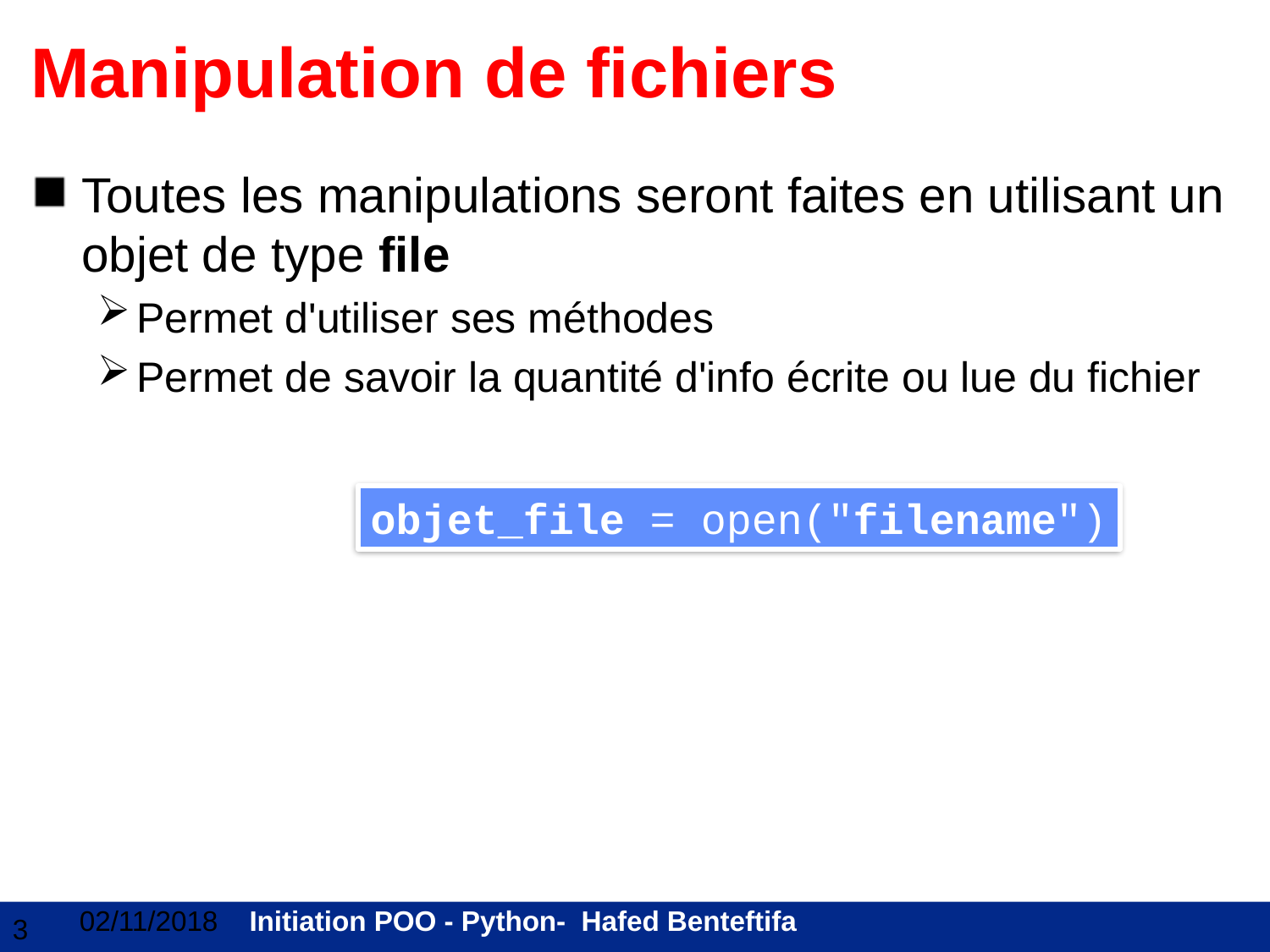

# Manipulation de fichiers
Toutes les manipulations seront faites en utilisant un objet de type file
Permet d'utiliser ses méthodes
Permet de savoir la quantité d'info écrite ou lue du fichier
objet_file = open("filename")